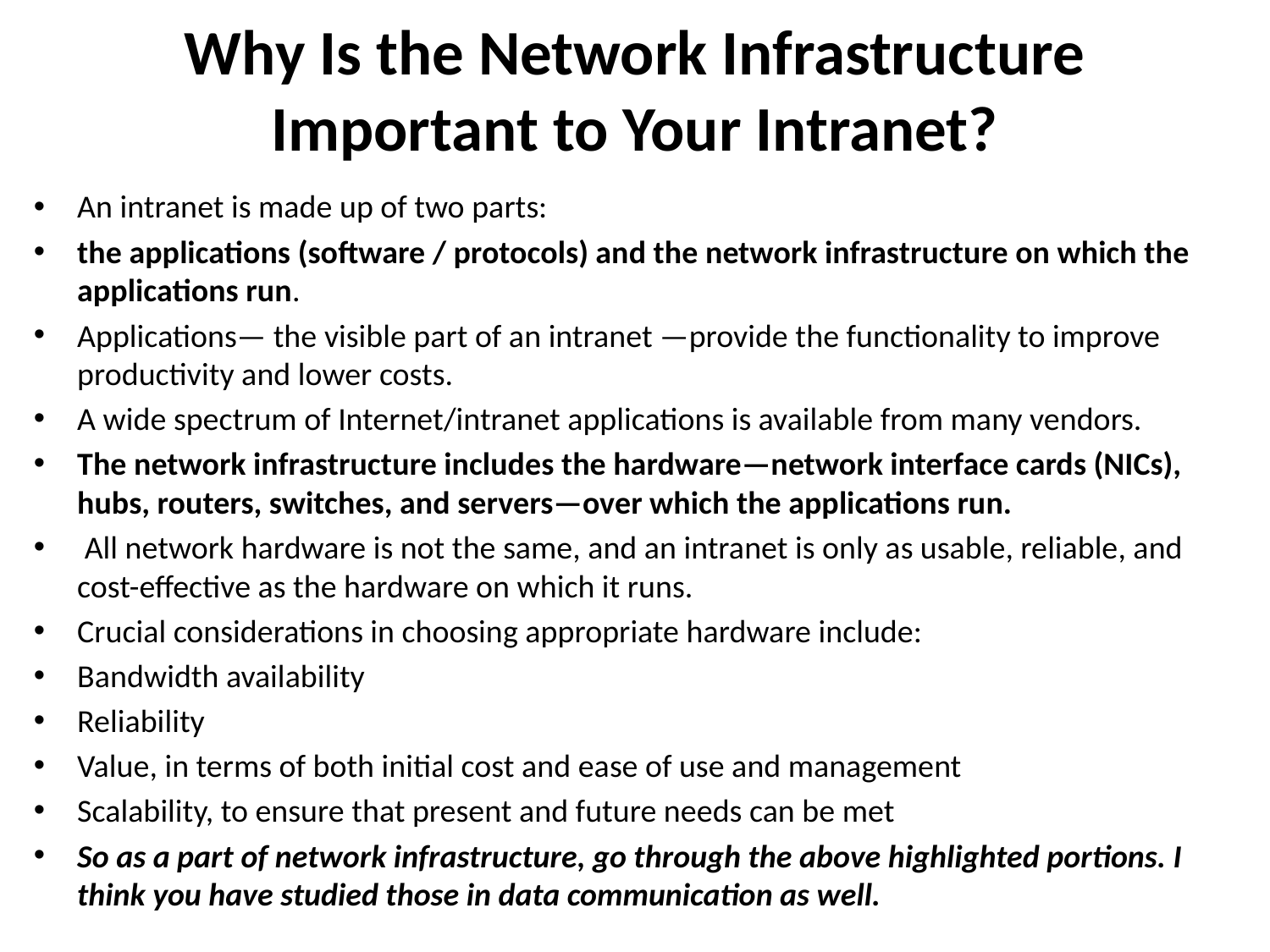

# Why Is the Network Infrastructure Important to Your Intranet?
An intranet is made up of two parts:
the applications (software / protocols) and the network infrastructure on which the applications run.
Applications— the visible part of an intranet —provide the functionality to improve productivity and lower costs.
A wide spectrum of Internet/intranet applications is available from many vendors.
The network infrastructure includes the hardware—network interface cards (NICs), hubs, routers, switches, and servers—over which the applications run.
 All network hardware is not the same, and an intranet is only as usable, reliable, and cost-effective as the hardware on which it runs.
Crucial considerations in choosing appropriate hardware include:
Bandwidth availability
Reliability
Value, in terms of both initial cost and ease of use and management
Scalability, to ensure that present and future needs can be met
So as a part of network infrastructure, go through the above highlighted portions. I think you have studied those in data communication as well.